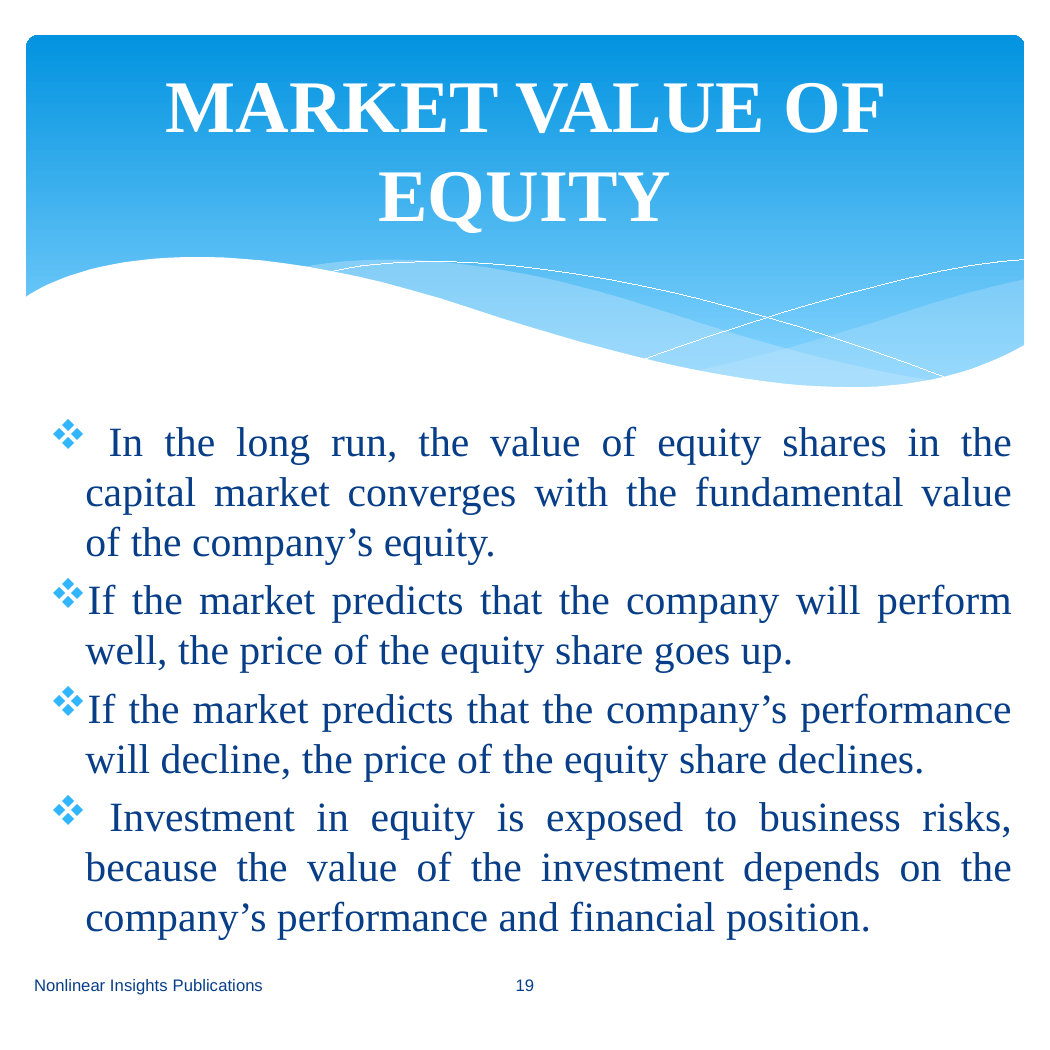

MARKET VALUE OF EQUITY
# In the long run, the value of equity shares in the capital market converges with the fundamental value of the company’s equity.
If the market predicts that the company will perform well, the price of the equity share goes up.
If the market predicts that the company’s performance will decline, the price of the equity share declines.
 Investment in equity is exposed to business risks, because the value of the investment depends on the company’s performance and financial position.
Nonlinear Insights Publications
19